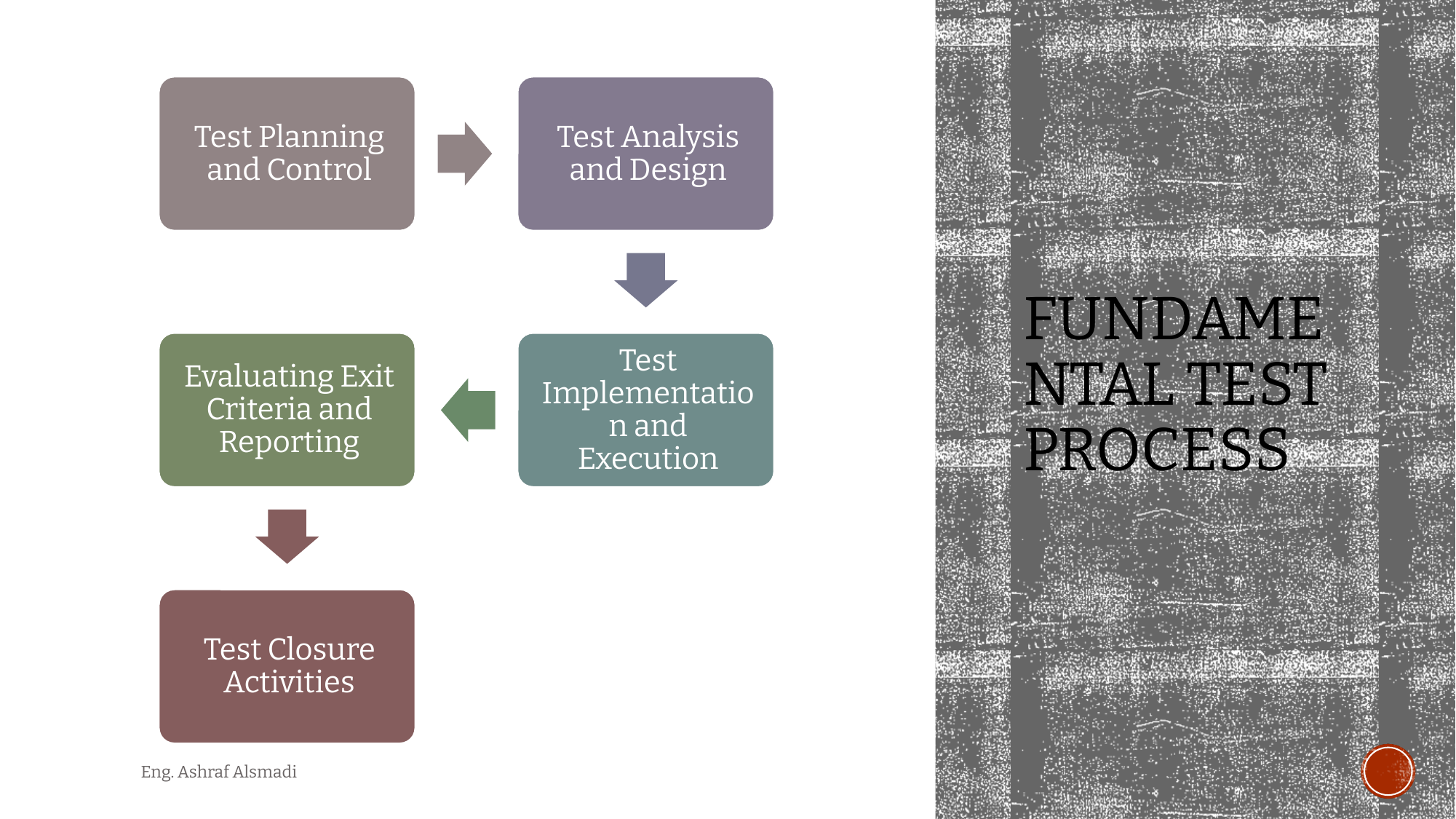

Test Planning and Control

Test Analysis and Design

Test Implementation and Execution

Evaluating Exit Criteria and Reporting

Test Closure Activities
# Fundamental Test Process

Eng. Ashraf Alsmadi
3